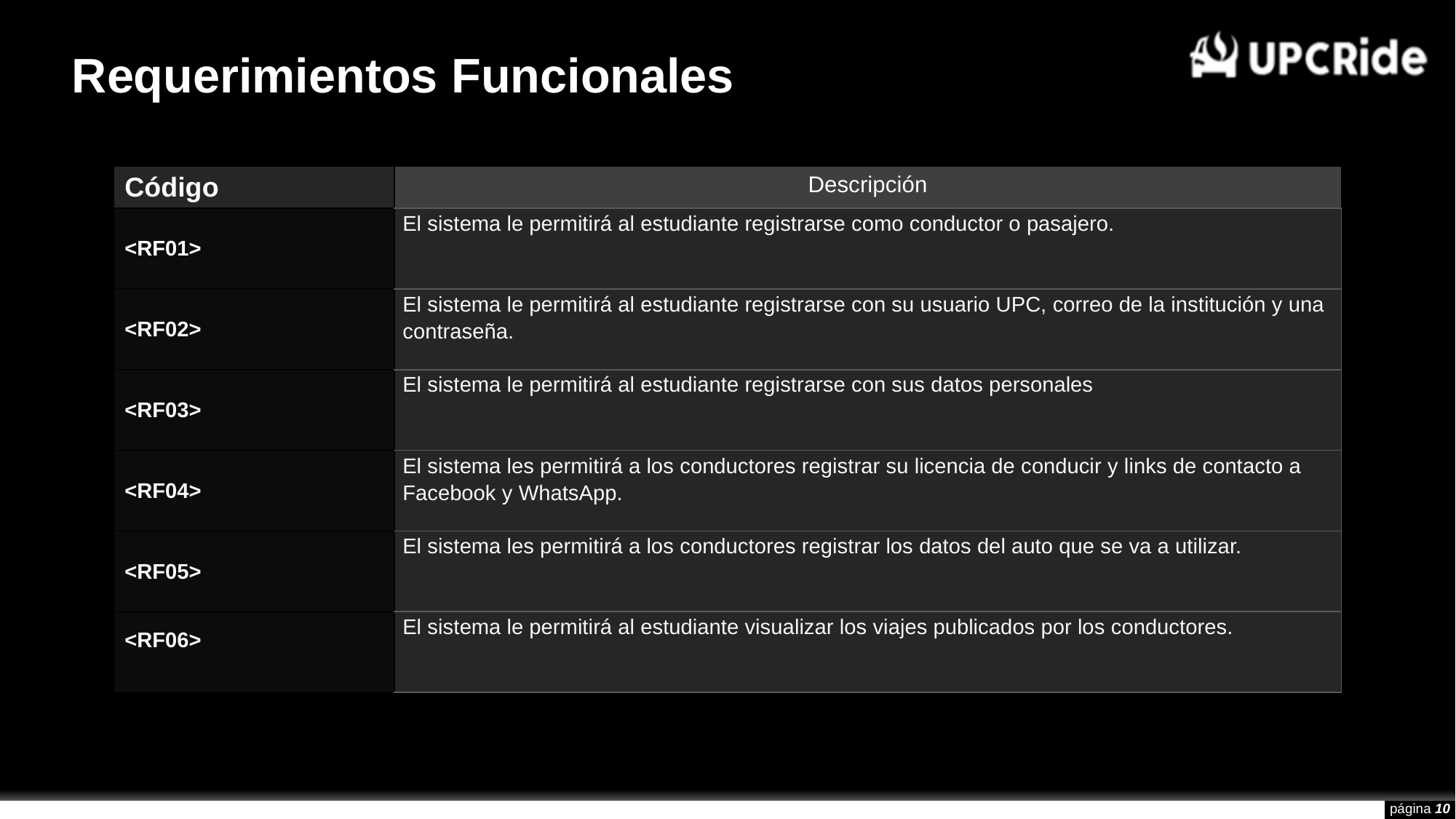

# Requerimientos Funcionales

| Código | Descripción |
| --- | --- |
| <RF01> | El sistema le permitirá al estudiante registrarse como conductor o pasajero. |
| <RF02> | El sistema le permitirá al estudiante registrarse con su usuario UPC, correo de la institución y una contraseña. |
| <RF03> | El sistema le permitirá al estudiante registrarse con sus datos personales |
| <RF04> | El sistema les permitirá a los conductores registrar su licencia de conducir y links de contacto a Facebook y WhatsApp. |
| <RF05> | El sistema les permitirá a los conductores registrar los datos del auto que se va a utilizar. |
| <RF06> | El sistema le permitirá al estudiante visualizar los viajes publicados por los conductores. |

página 10